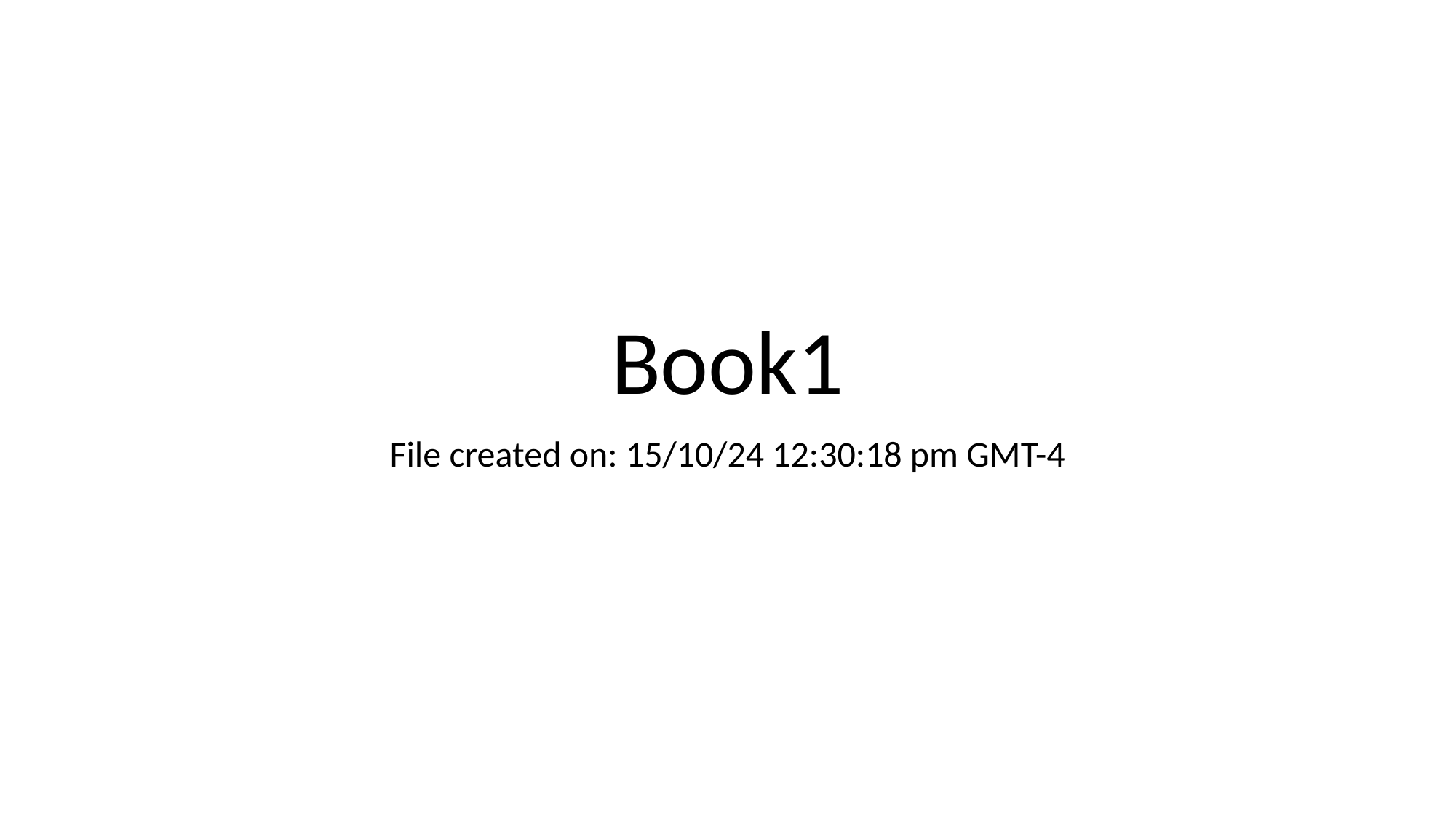

# Book1
File created on: 15/10/24 12:30:18 pm GMT-4